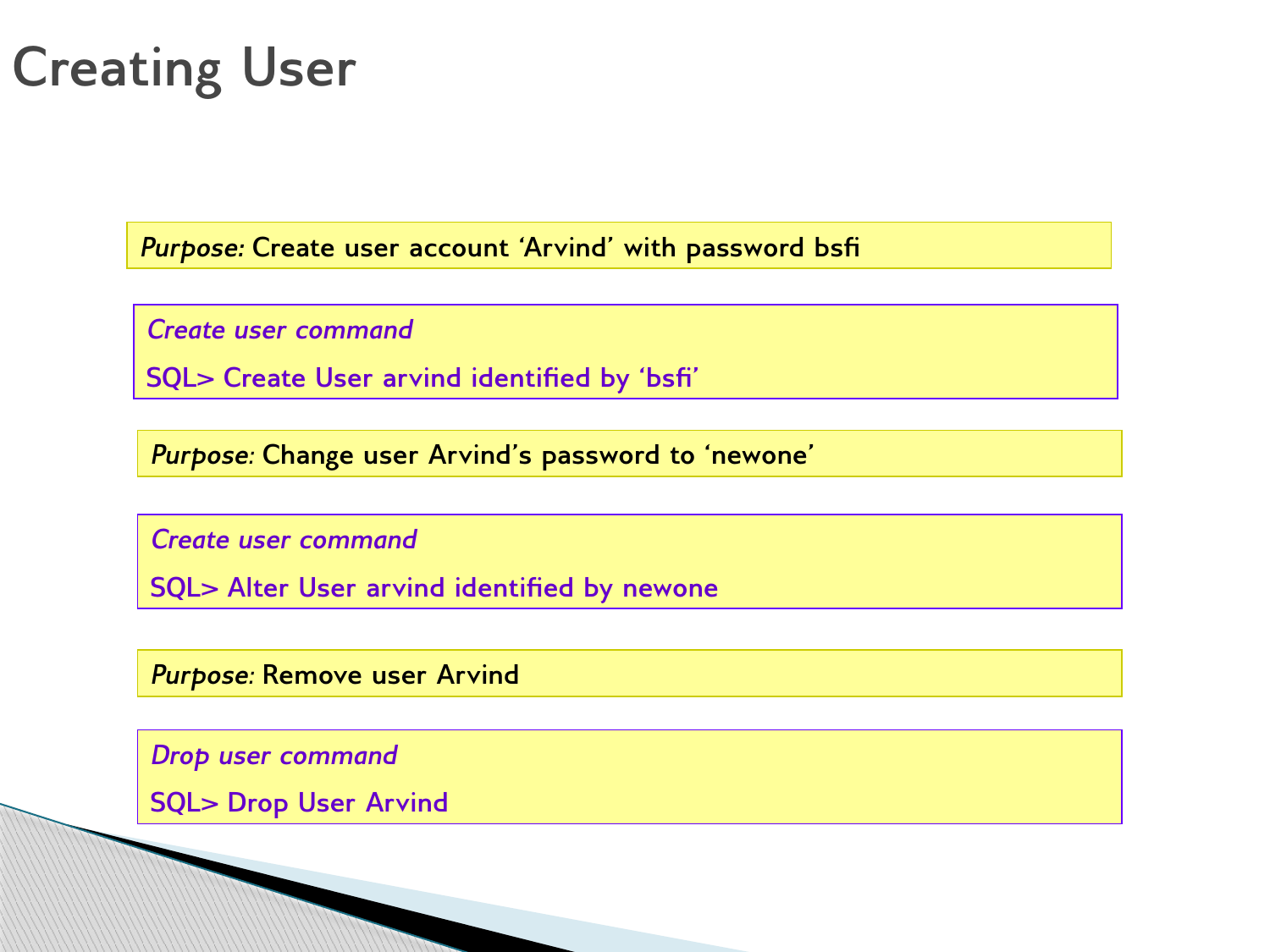

# Creating User
Purpose: Create user account ‘Arvind’ with password bsfi
Create user command
SQL> Create User arvind identified by ‘bsfi’
Purpose: Change user Arvind’s password to ‘newone’
Create user command
SQL> Alter User arvind identified by newone
Purpose: Remove user Arvind
Drop user command
SQL> Drop User Arvind